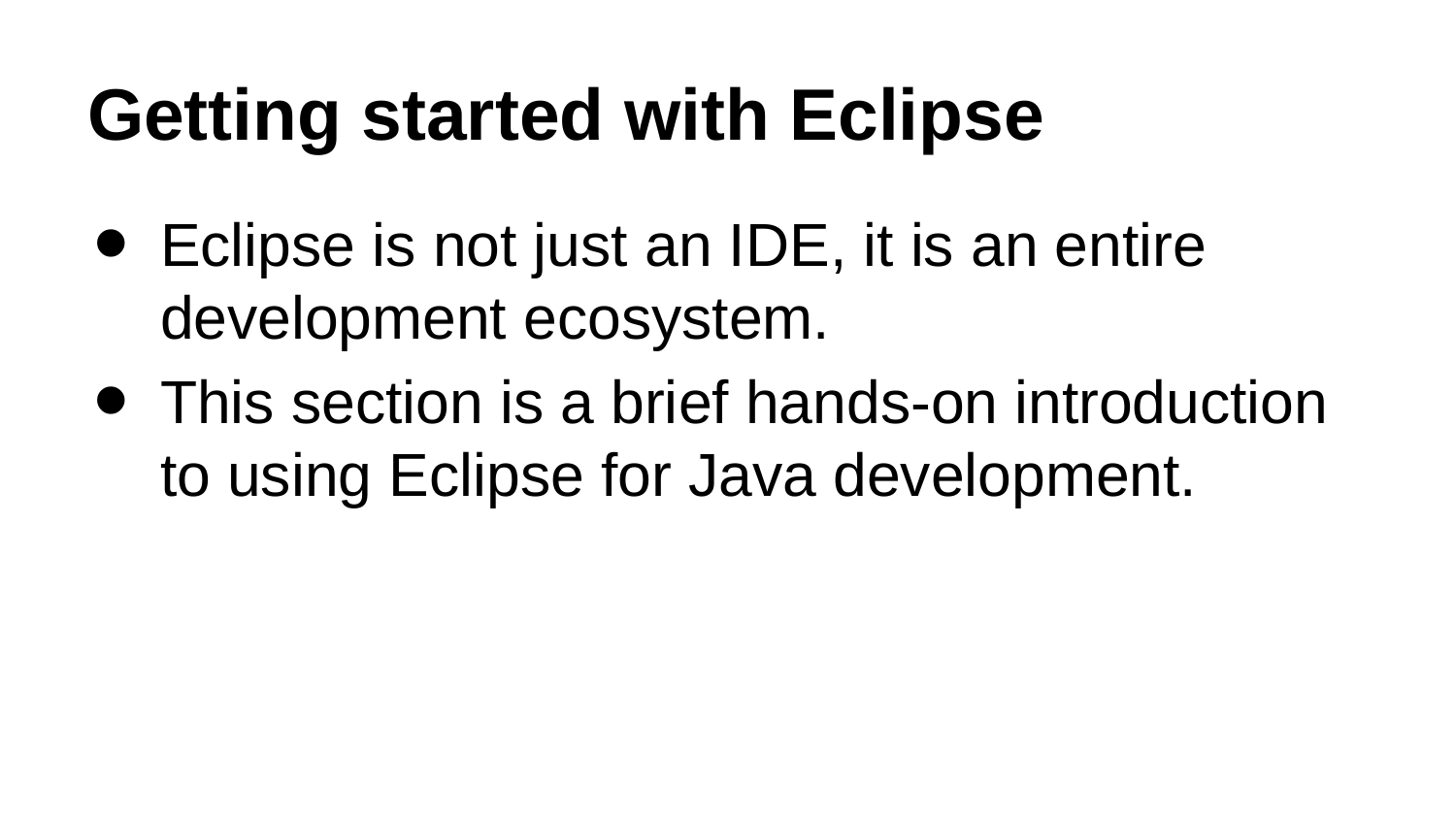

# Getting started with Eclipse
Eclipse is not just an IDE, it is an entire development ecosystem.
This section is a brief hands-on introduction to using Eclipse for Java development.